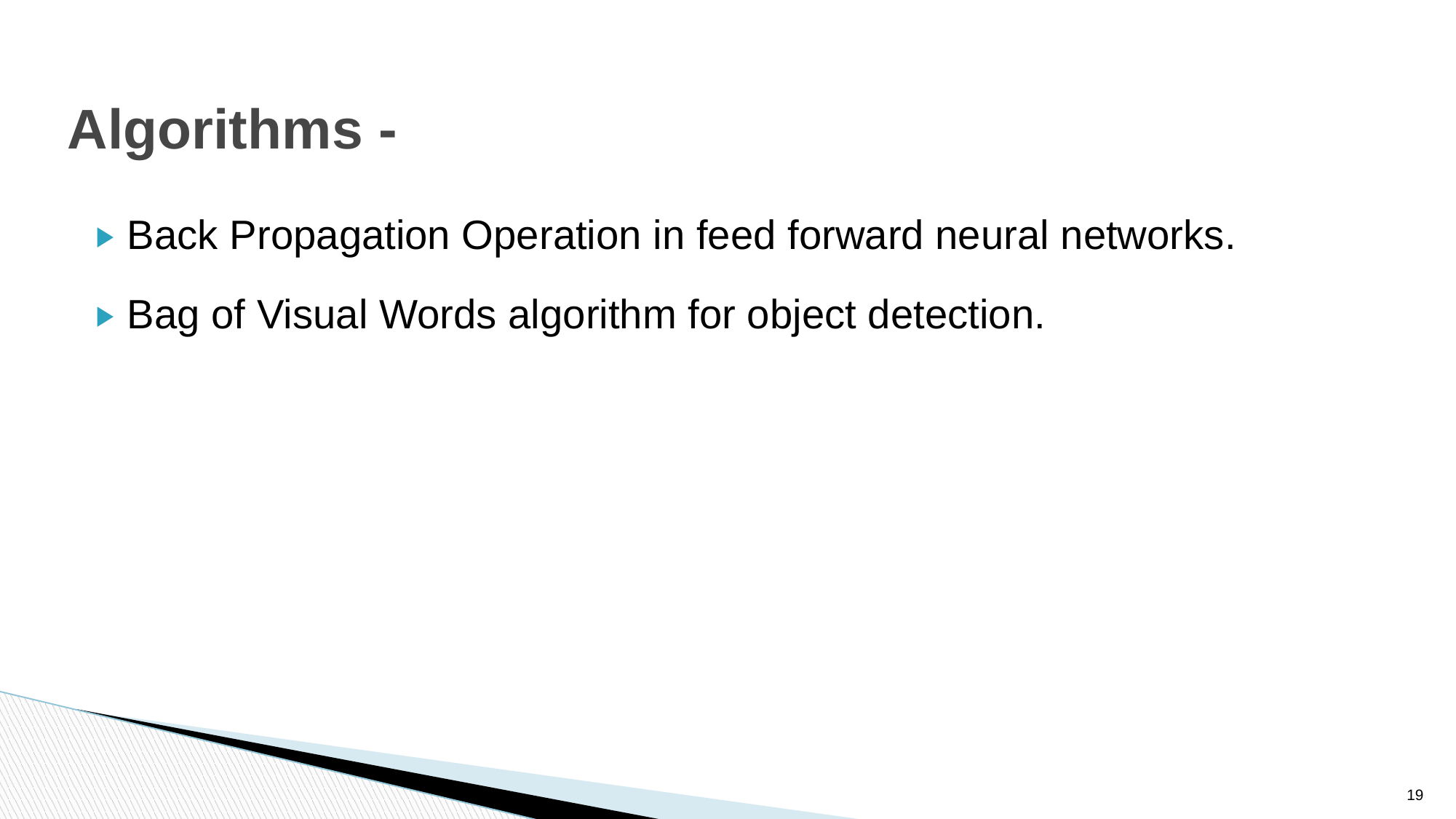

# Algorithms -
Back Propagation Operation in feed forward neural networks.
Bag of Visual Words algorithm for object detection.
19